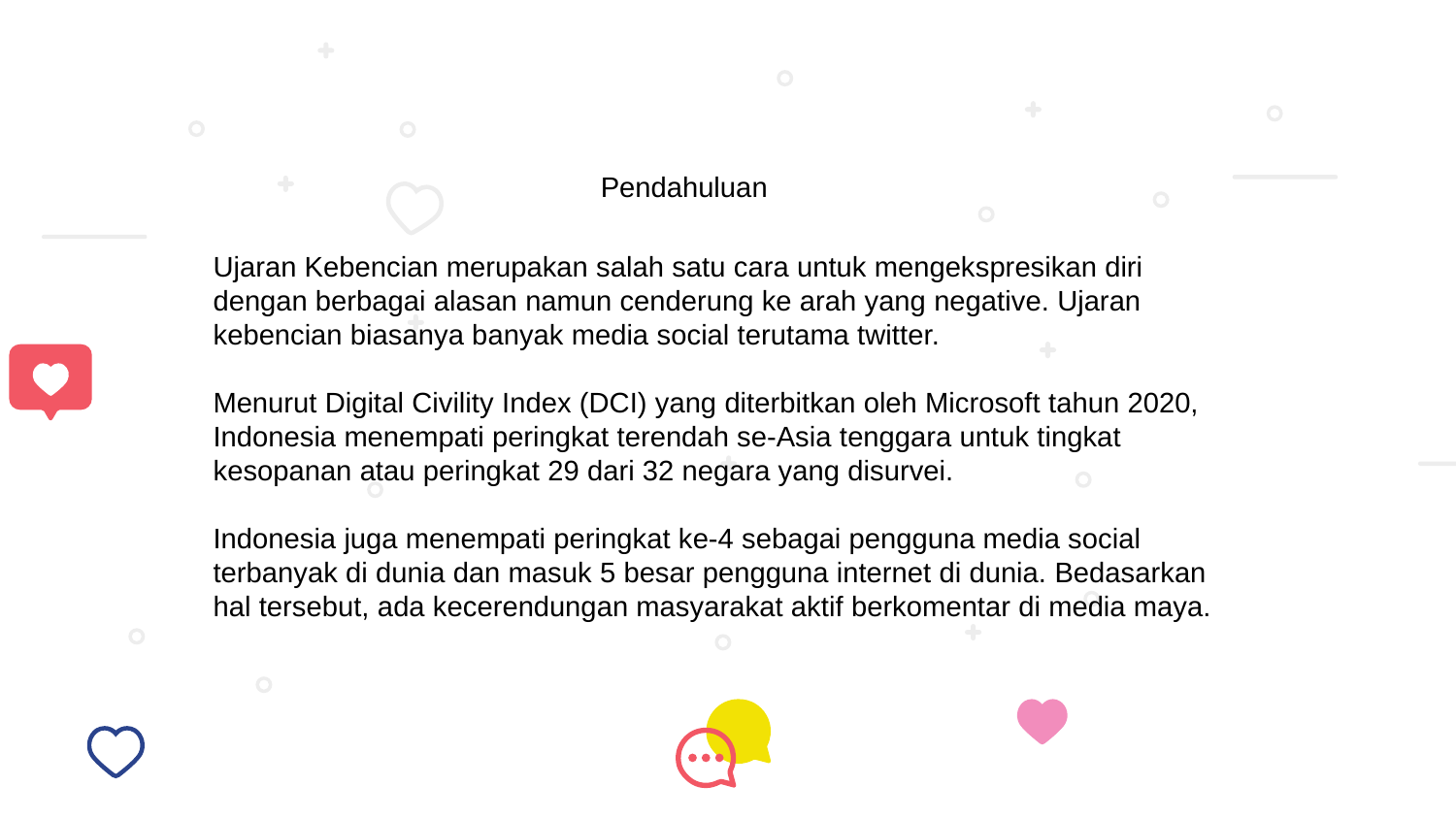

Pendahuluan
Ujaran Kebencian merupakan salah satu cara untuk mengekspresikan diri dengan berbagai alasan namun cenderung ke arah yang negative. Ujaran kebencian biasanya banyak media social terutama twitter.

Menurut Digital Civility Index (DCI) yang diterbitkan oleh Microsoft tahun 2020, Indonesia menempati peringkat terendah se-Asia tenggara untuk tingkat kesopanan atau peringkat 29 dari 32 negara yang disurvei.

Indonesia juga menempati peringkat ke-4 sebagai pengguna media social terbanyak di dunia dan masuk 5 besar pengguna internet di dunia. Bedasarkan hal tersebut, ada kecerendungan masyarakat aktif berkomentar di media maya.